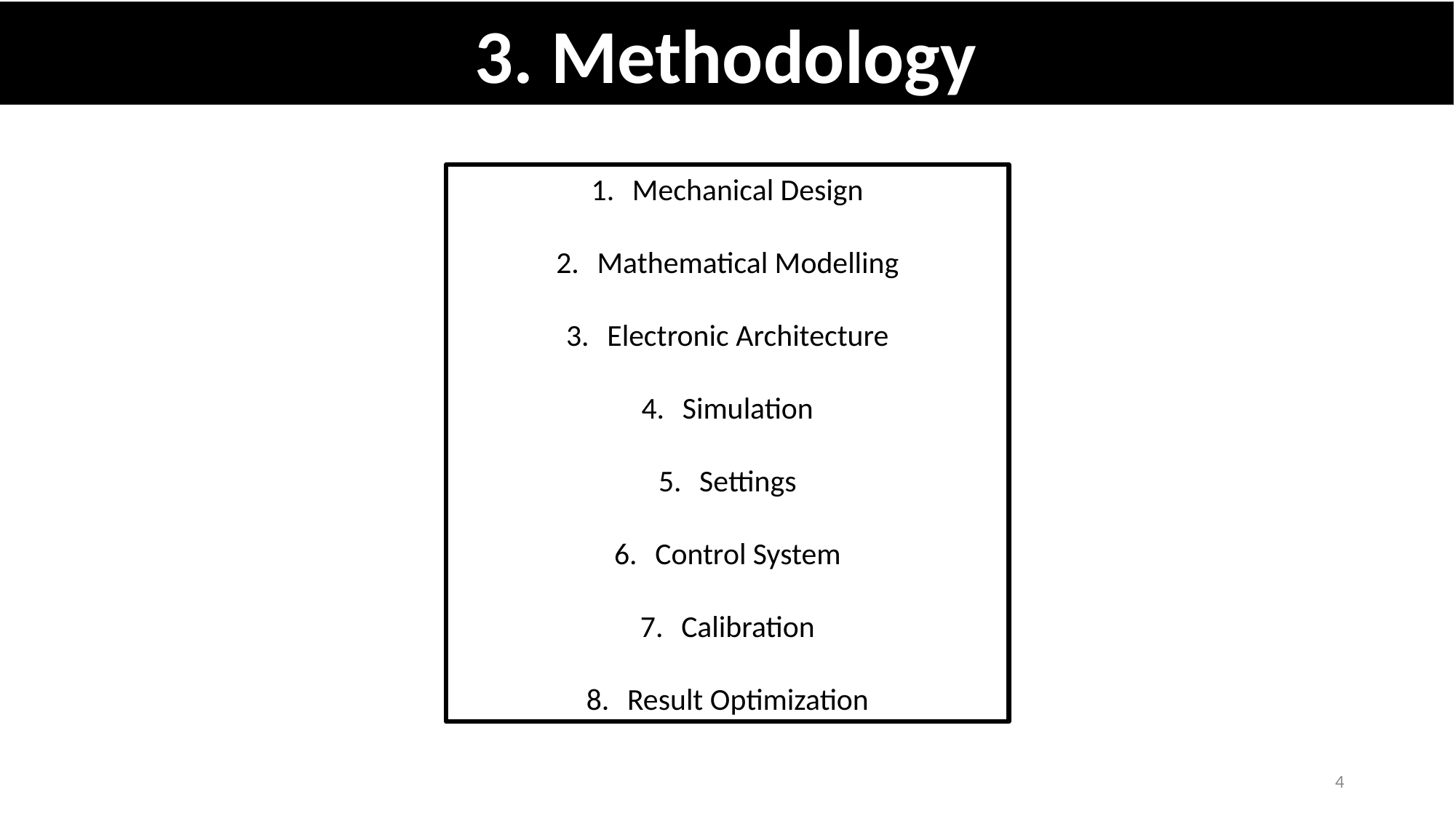

3. Methodology
Mechanical Design

Mathematical Modelling

Electronic Architecture

Simulation

Settings

Control System

Calibration

Result Optimization
4